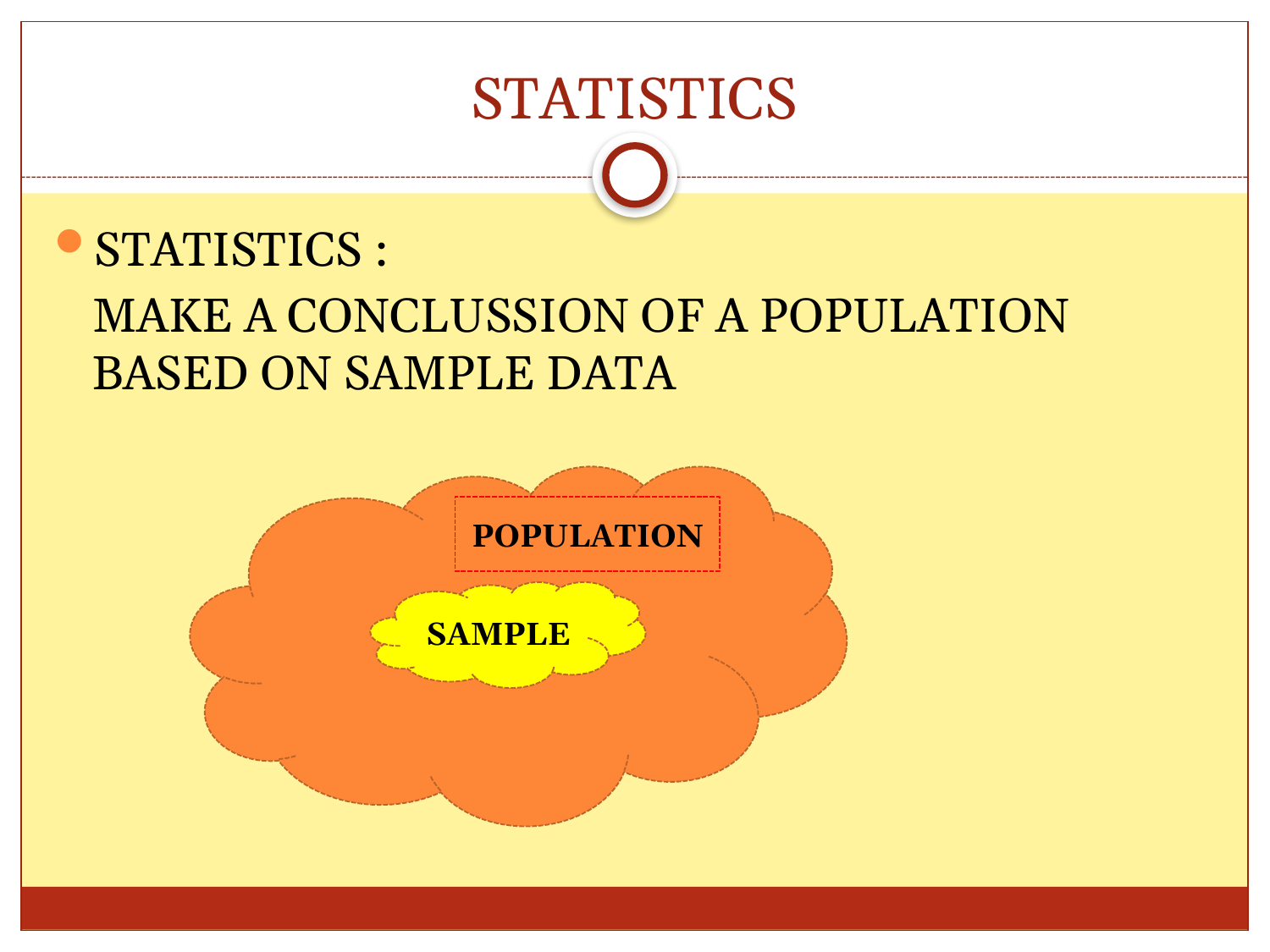

# STATISTICS
STATISTICS :
	MAKE A CONCLUSSION OF A POPULATION BASED ON SAMPLE DATA

POPULATION
SAMPLE